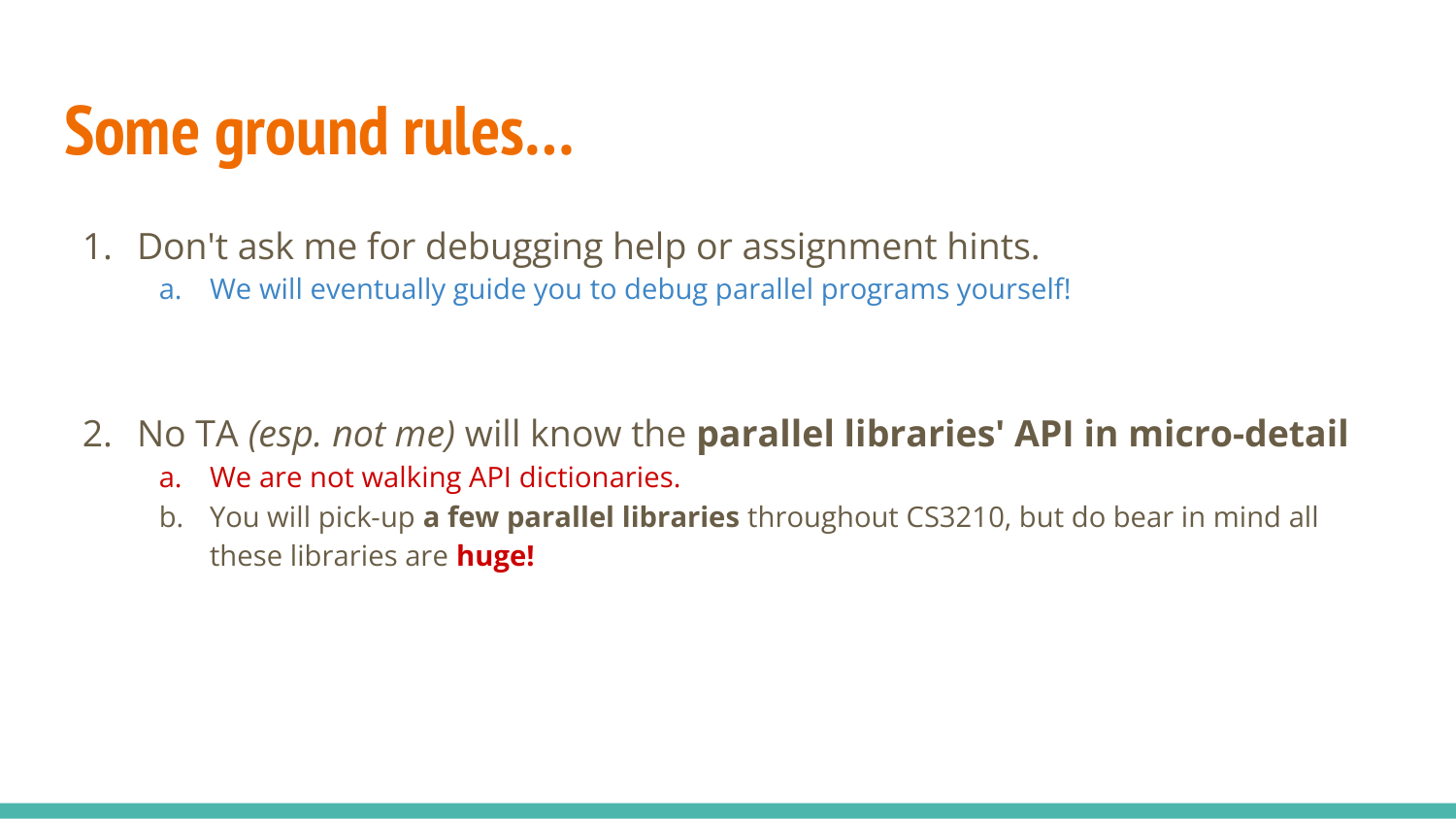

# Some ground rules…
Don't ask me for debugging help or assignment hints.
We will eventually guide you to debug parallel programs yourself!

No TA (esp. not me) will know the parallel libraries' API in micro-detail
We are not walking API dictionaries.
You will pick-up a few parallel libraries throughout CS3210, but do bear in mind all these libraries are huge!